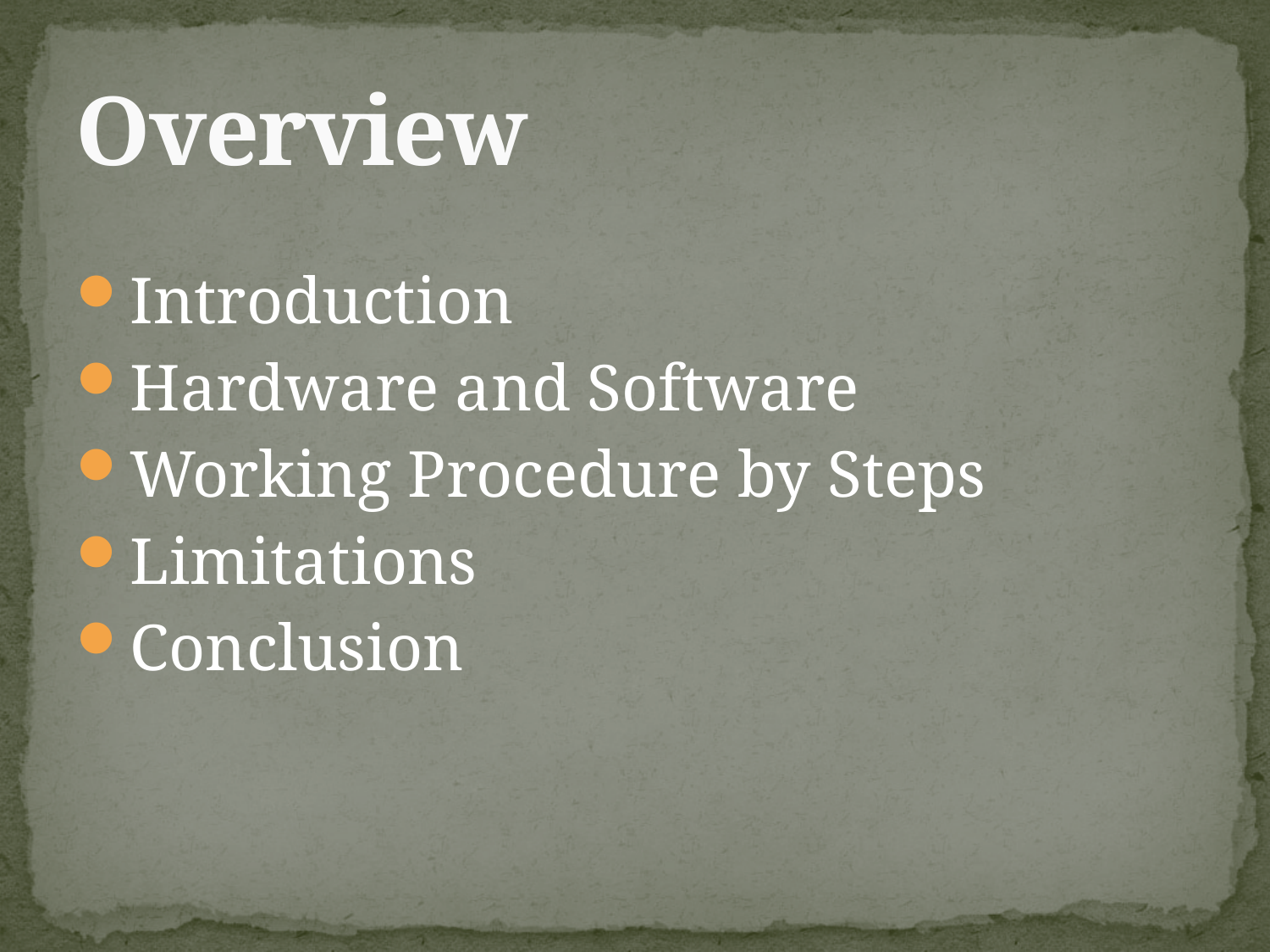

# Overview
Introduction
Hardware and Software
Working Procedure by Steps
Limitations
Conclusion